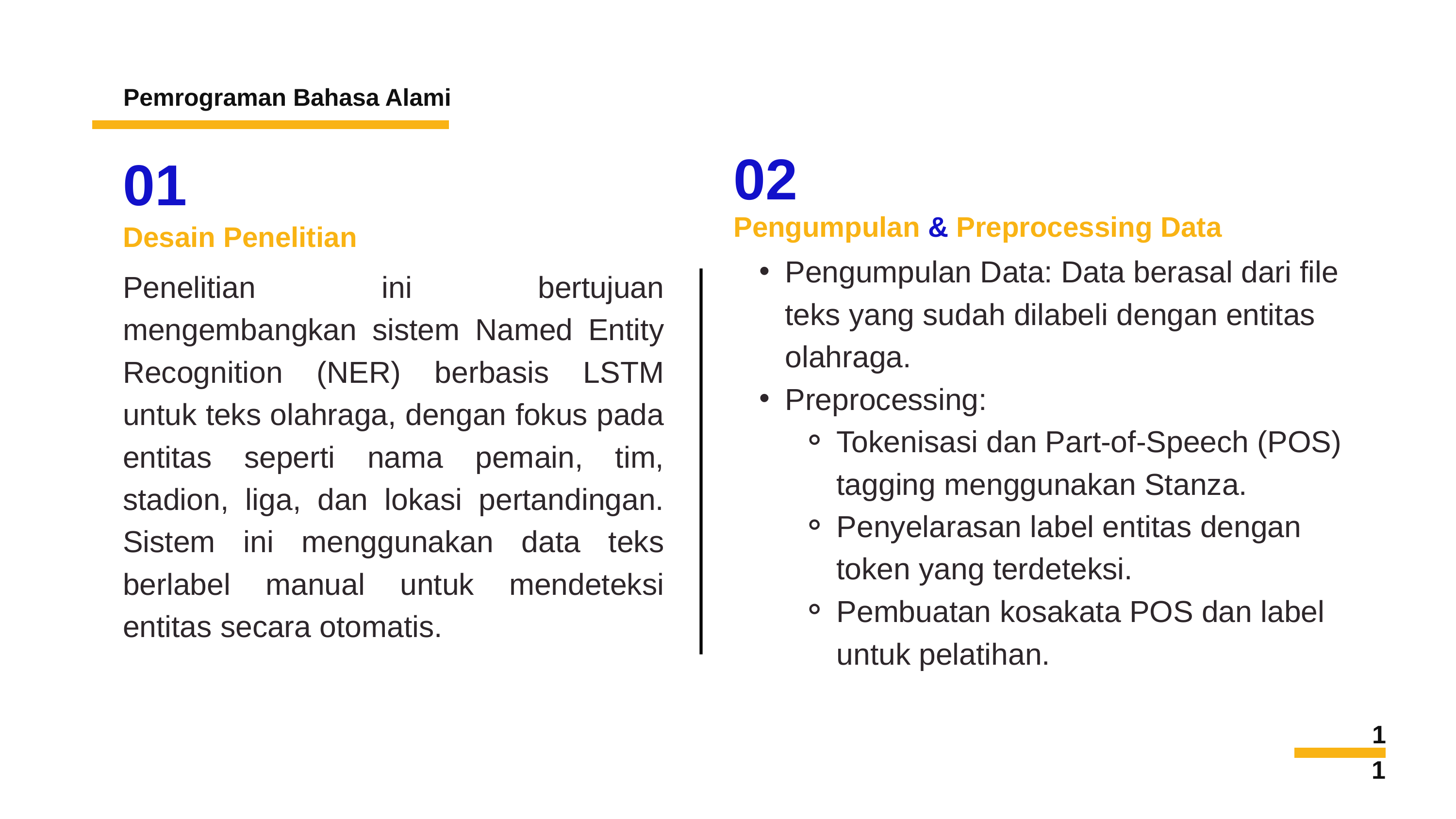

Pemrograman Bahasa Alami

02
01
Pengumpulan & Preprocessing Data
Desain Penelitian
Pengumpulan Data: Data berasal dari file teks yang sudah dilabeli dengan entitas olahraga.
Preprocessing:
Tokenisasi dan Part-of-Speech (POS) tagging menggunakan Stanza.
Penyelarasan label entitas dengan token yang terdeteksi.
Pembuatan kosakata POS dan label untuk pelatihan.

Penelitian ini bertujuan mengembangkan sistem Named Entity Recognition (NER) berbasis LSTM untuk teks olahraga, dengan fokus pada entitas seperti nama pemain, tim, stadion, liga, dan lokasi pertandingan. Sistem ini menggunakan data teks berlabel manual untuk mendeteksi entitas secara otomatis.

11